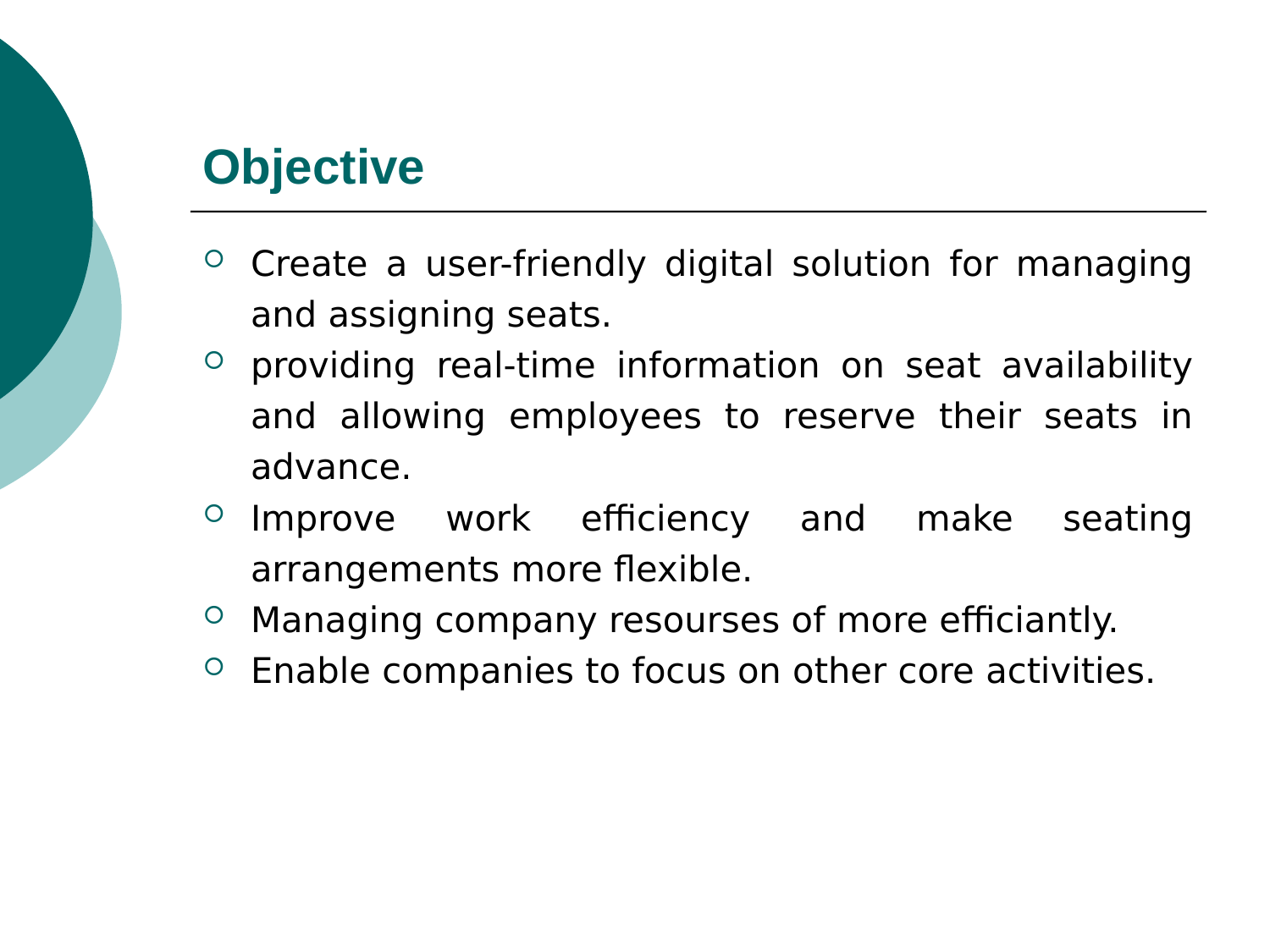

# Objective
Create a user-friendly digital solution for managing and assigning seats.
providing real-time information on seat availability and allowing employees to reserve their seats in advance.
Improve work efficiency and make seating arrangements more flexible.
Managing company resourses of more efficiantly.
Enable companies to focus on other core activities.